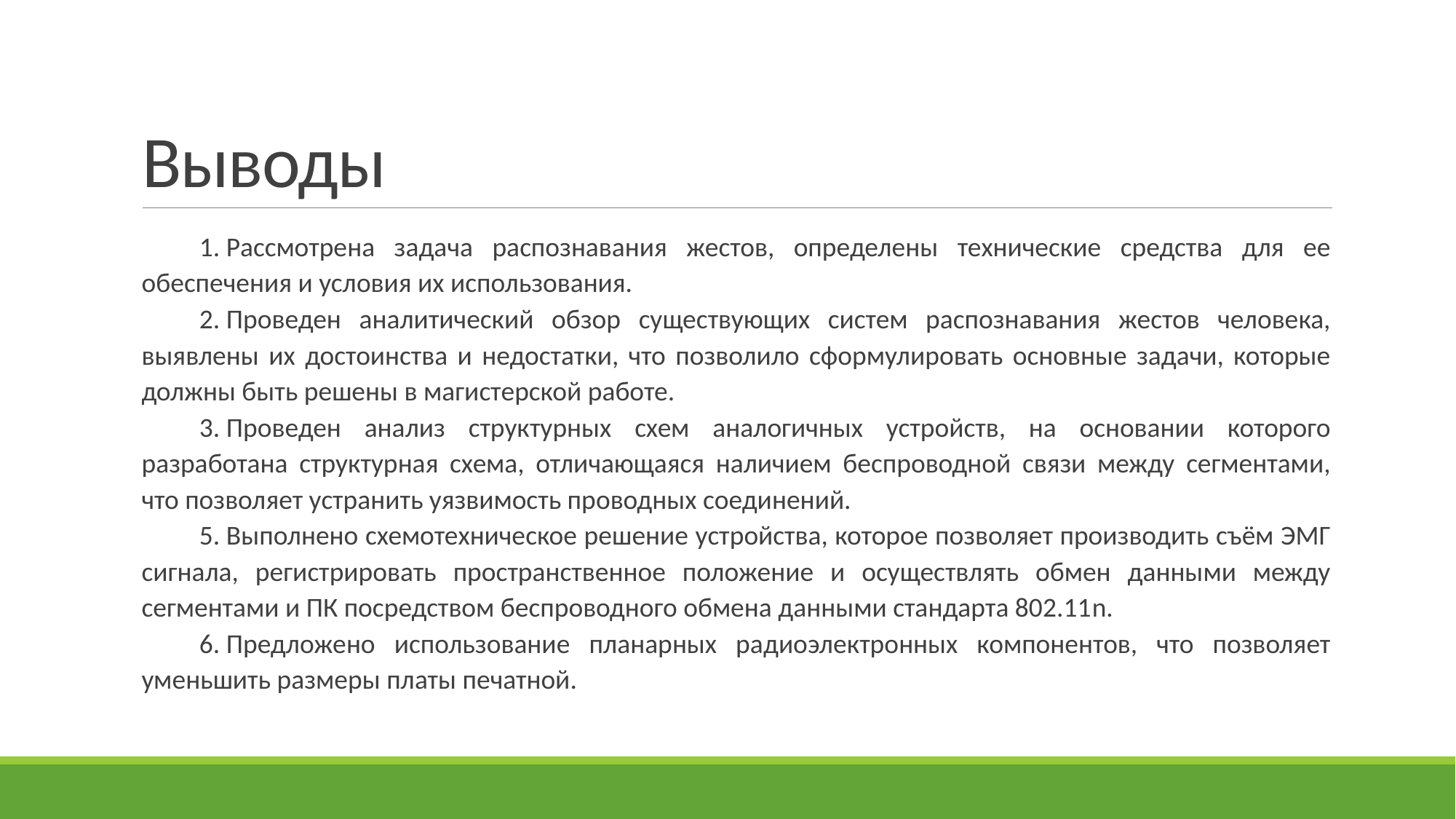

# Выводы
1. Рассмотрена задача распознавания жестов, определены технические средства для ее обеспечения и условия их использования.
2. Проведен аналитический обзор существующих систем распознавания жестов человека, выявлены их достоинства и недостатки, что позволило сформулировать основные задачи, которые должны быть решены в магистерской работе.
3. Проведен анализ структурных схем аналогичных устройств, на основании которого разработана структурная схема, отличающаяся наличием беспроводной связи между сегментами, что позволяет устранить уязвимость проводных соединений.
5. Выполнено схемотехническое решение устройства, которое позволяет производить съём ЭМГ сигнала, регистрировать пространственное положение и осуществлять обмен данными между сегментами и ПК посредством беспроводного обмена данными стандарта 802.11n.
6. Предложено использование планарных радиоэлектронных компонентов, что позволяет уменьшить размеры платы печатной.